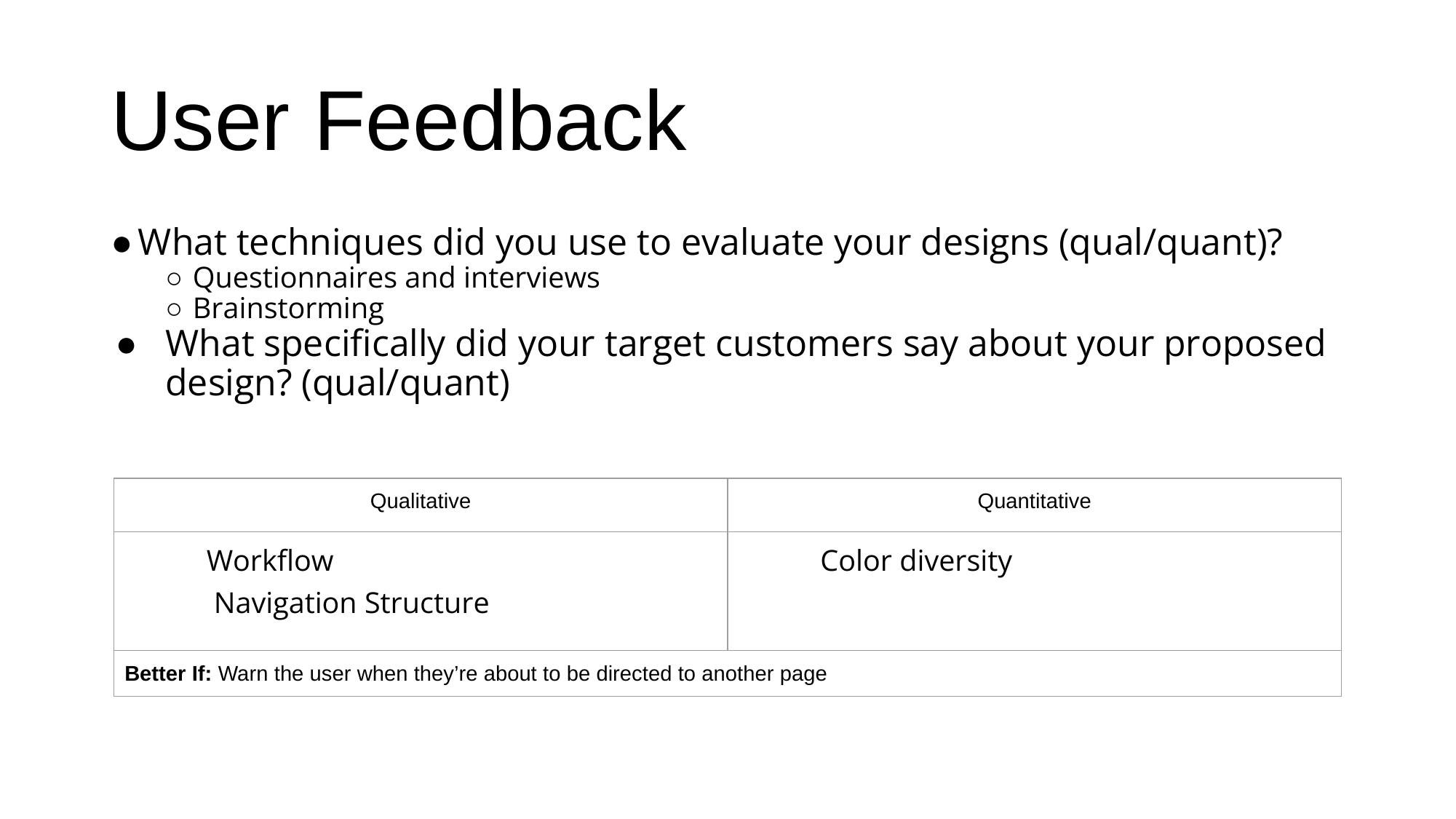

# User Feedback
What techniques did you use to evaluate your designs (qual/quant)?
Questionnaires and interviews
Brainstorming
What specifically did your target customers say about your proposed design? (qual/quant)

| Qualitative | Quantitative |
| --- | --- |
| Workflow Navigation Structure | Color diversity |
| Better If: Warn the user when they’re about to be directed to another page |
| --- |